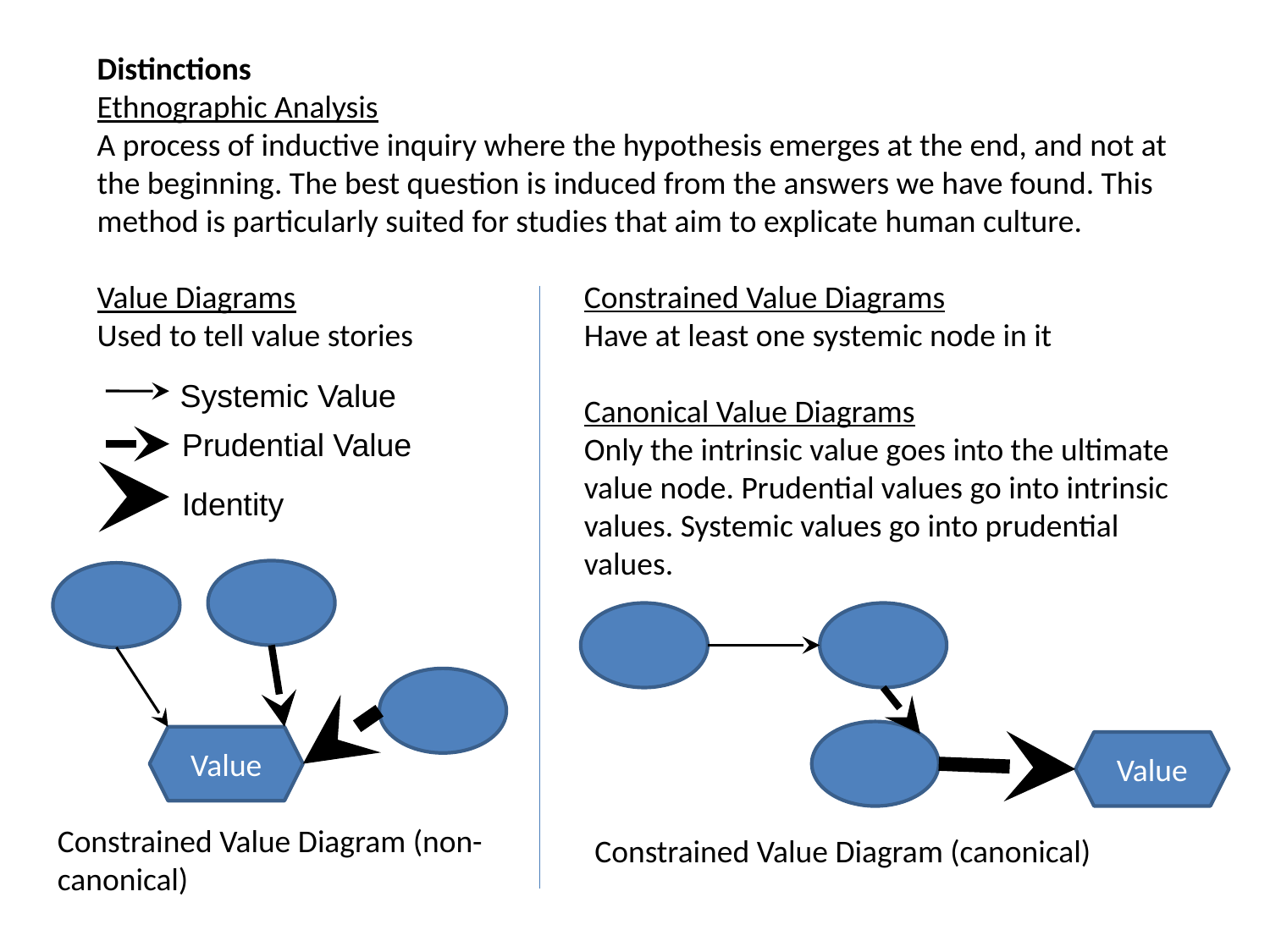

Distinctions
Ethnographic Analysis
A process of inductive inquiry where the hypothesis emerges at the end, and not at the beginning. The best question is induced from the answers we have found. This method is particularly suited for studies that aim to explicate human culture.

Value Diagrams
Used to tell value stories
Constrained Value Diagrams
Have at least one systemic node in it

Canonical Value Diagrams
Only the intrinsic value goes into the ultimate value node. Prudential values go into intrinsic values. Systemic values go into prudential values.
 Systemic Value

Prudential Value

Identity

Value
Value
Constrained Value Diagram (non-canonical)
Constrained Value Diagram (canonical)